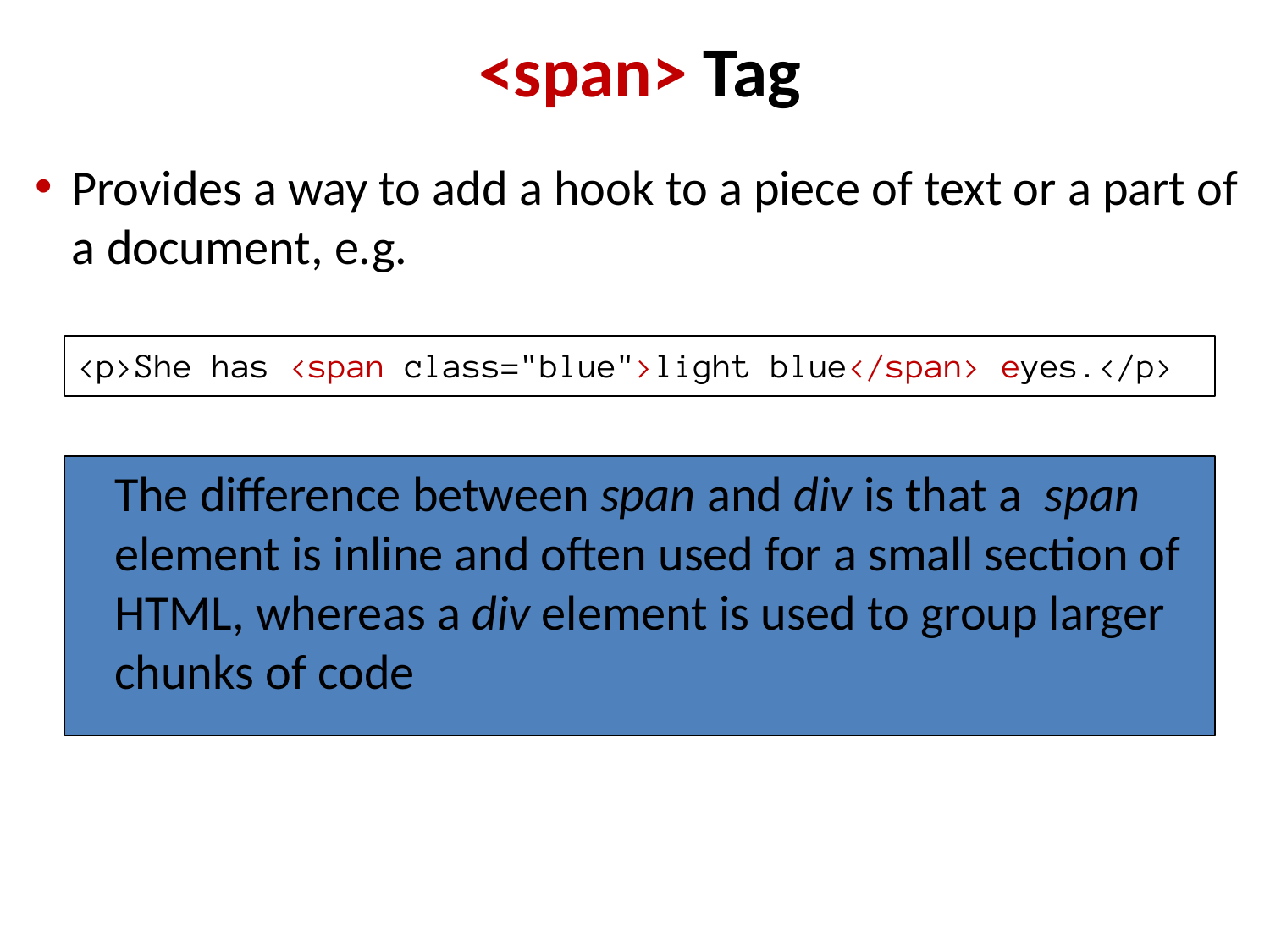

<span> Tag
Provides a way to add a hook to a piece of text or a part of a document, e.g.
<p>She has <span class="blue">light blue</span> eyes.</p>
The difference between span and div is that a  span element is inline and often used for a small section of HTML, whereas a div element is used to group larger chunks of code